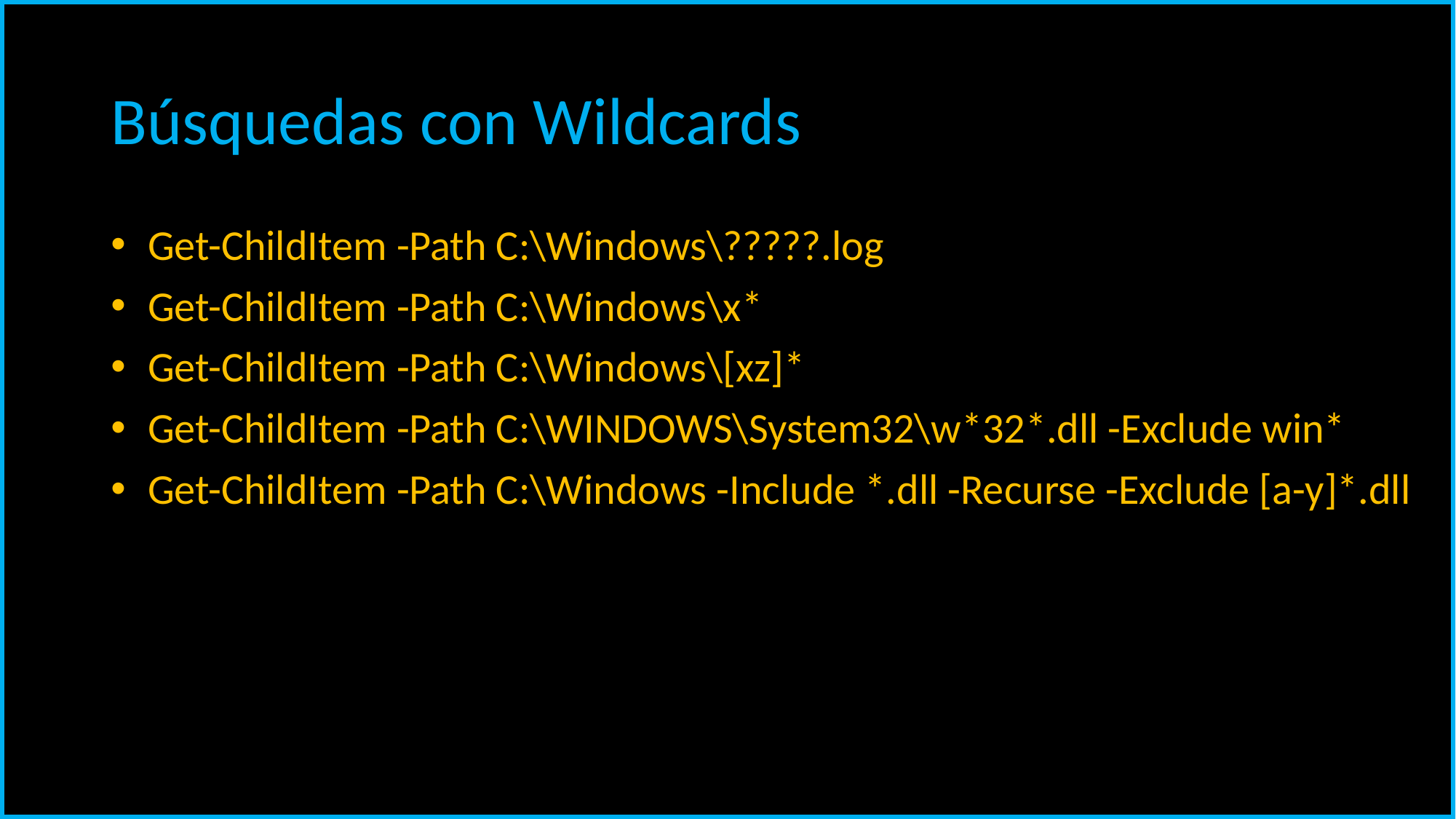

# Búsquedas con Wildcards
 Get-ChildItem -Path C:\Windows\?????.log
 Get-ChildItem -Path C:\Windows\x*
 Get-ChildItem -Path C:\Windows\[xz]*
 Get-ChildItem -Path C:\WINDOWS\System32\w*32*.dll -Exclude win*
 Get-ChildItem -Path C:\Windows -Include *.dll -Recurse -Exclude [a-y]*.dll